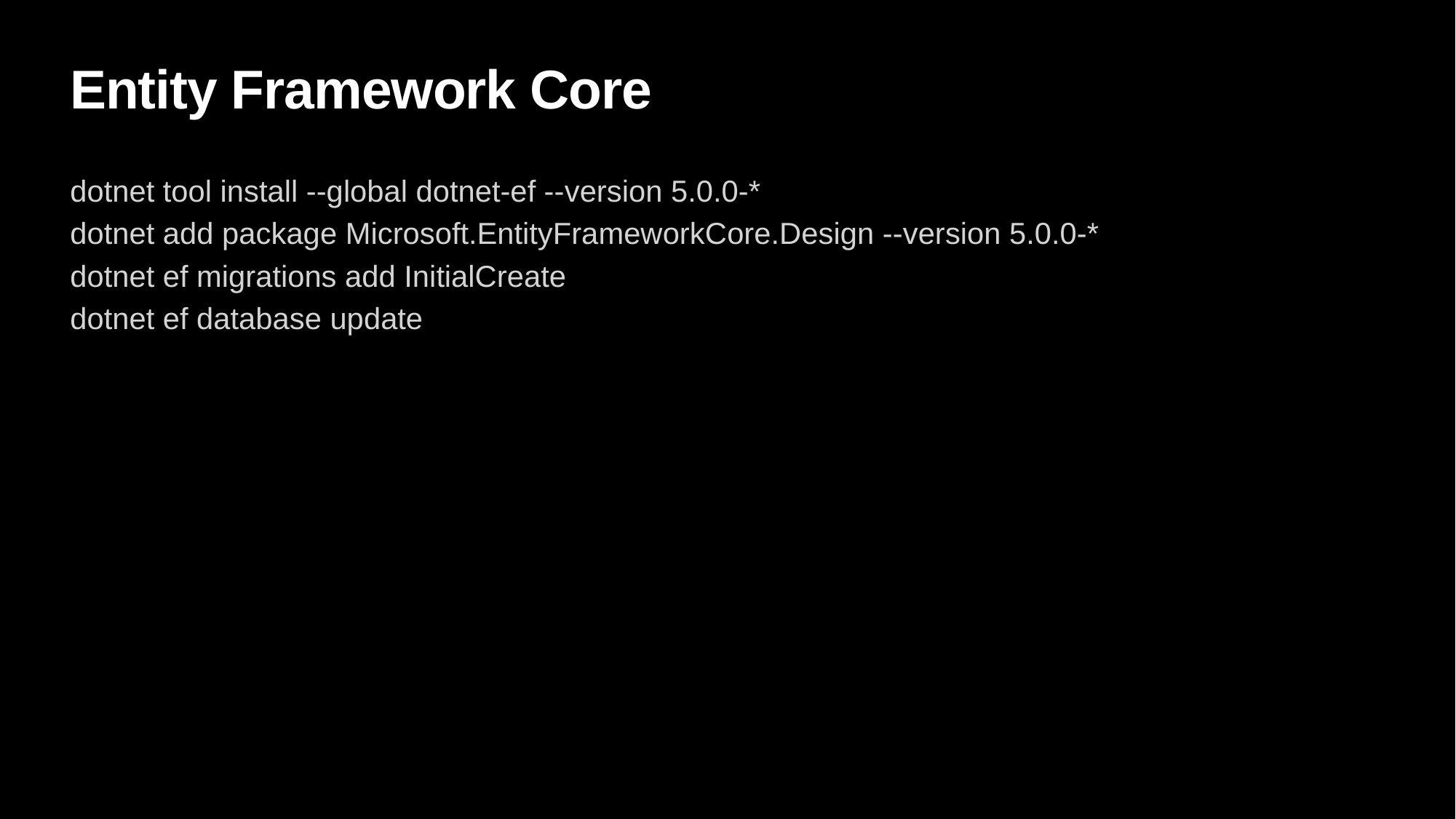

# Entity Framework Core
dotnet tool install --global dotnet-ef --version 5.0.0-*
dotnet add package Microsoft.EntityFrameworkCore.Design --version 5.0.0-*
dotnet ef migrations add InitialCreate
dotnet ef database update